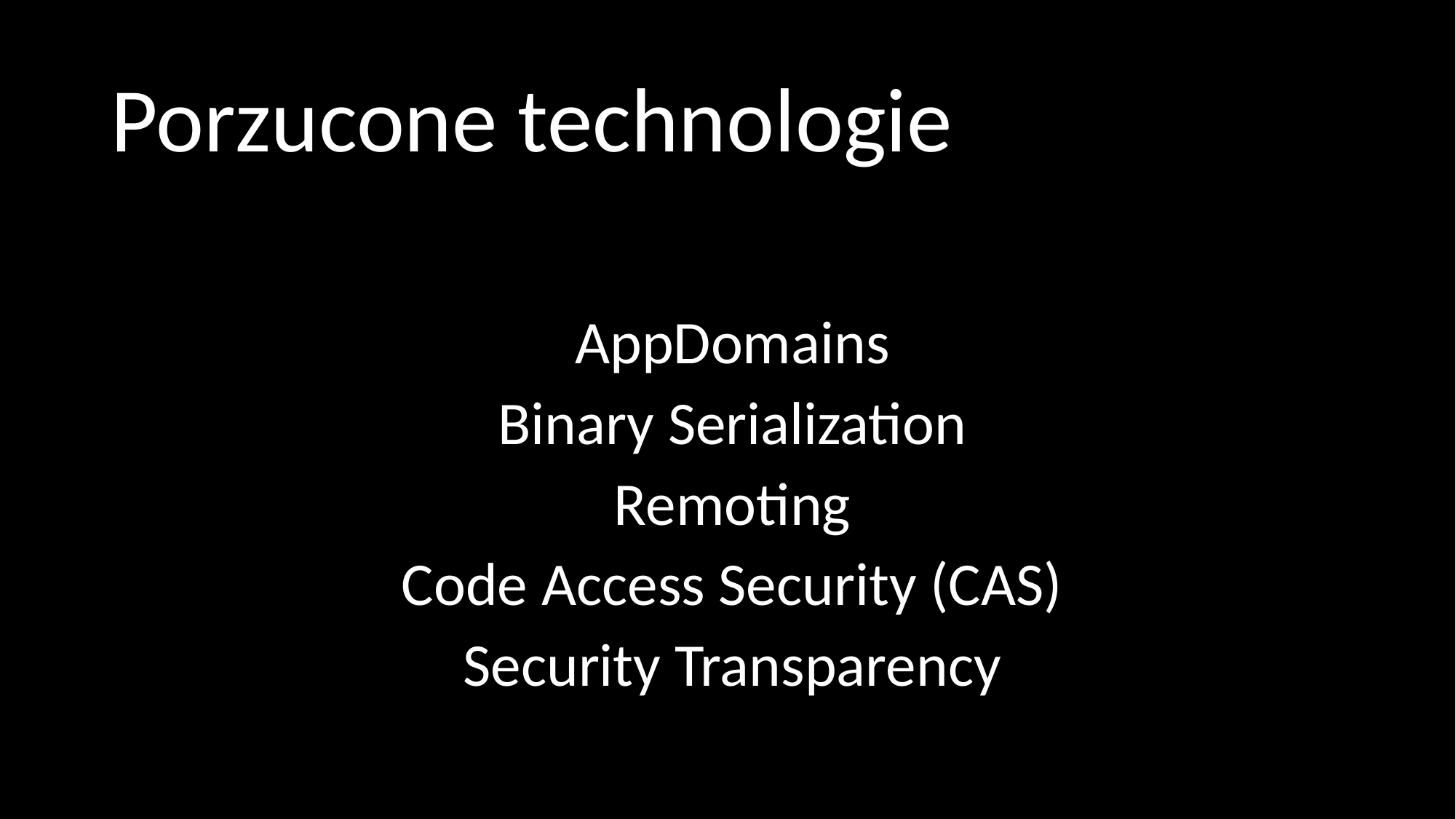

# Porzucone technologie

AppDomains
Binary Serialization
Remoting
Code Access Security (CAS)
Security Transparency